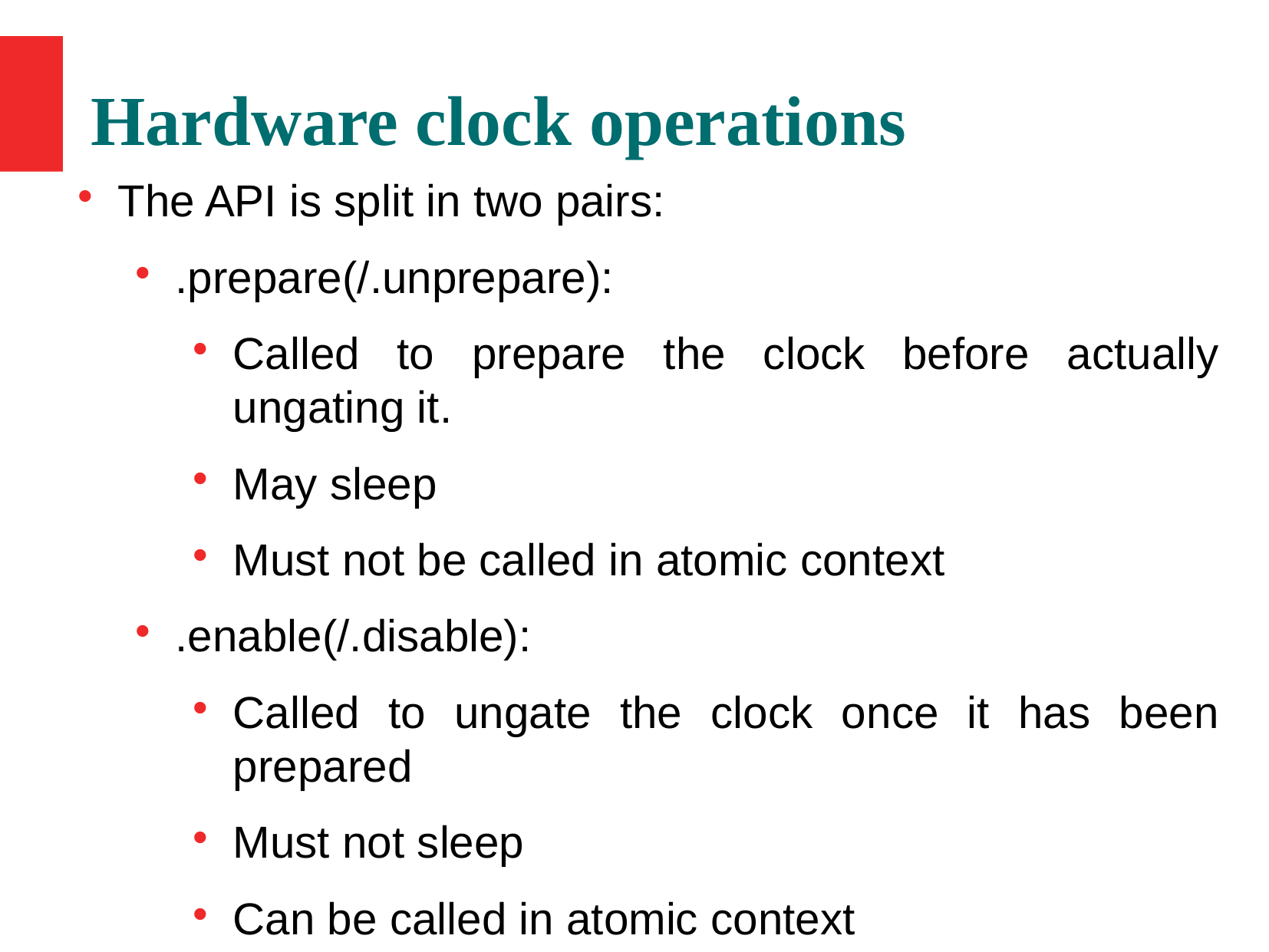

Hardware clock operations
The API is split in two pairs:
.prepare(/.unprepare):
Called to prepare the clock before actually ungating it.
May sleep
Must not be called in atomic context
.enable(/.disable):
Called to ungate the clock once it has been prepared
Must not sleep
Can be called in atomic context